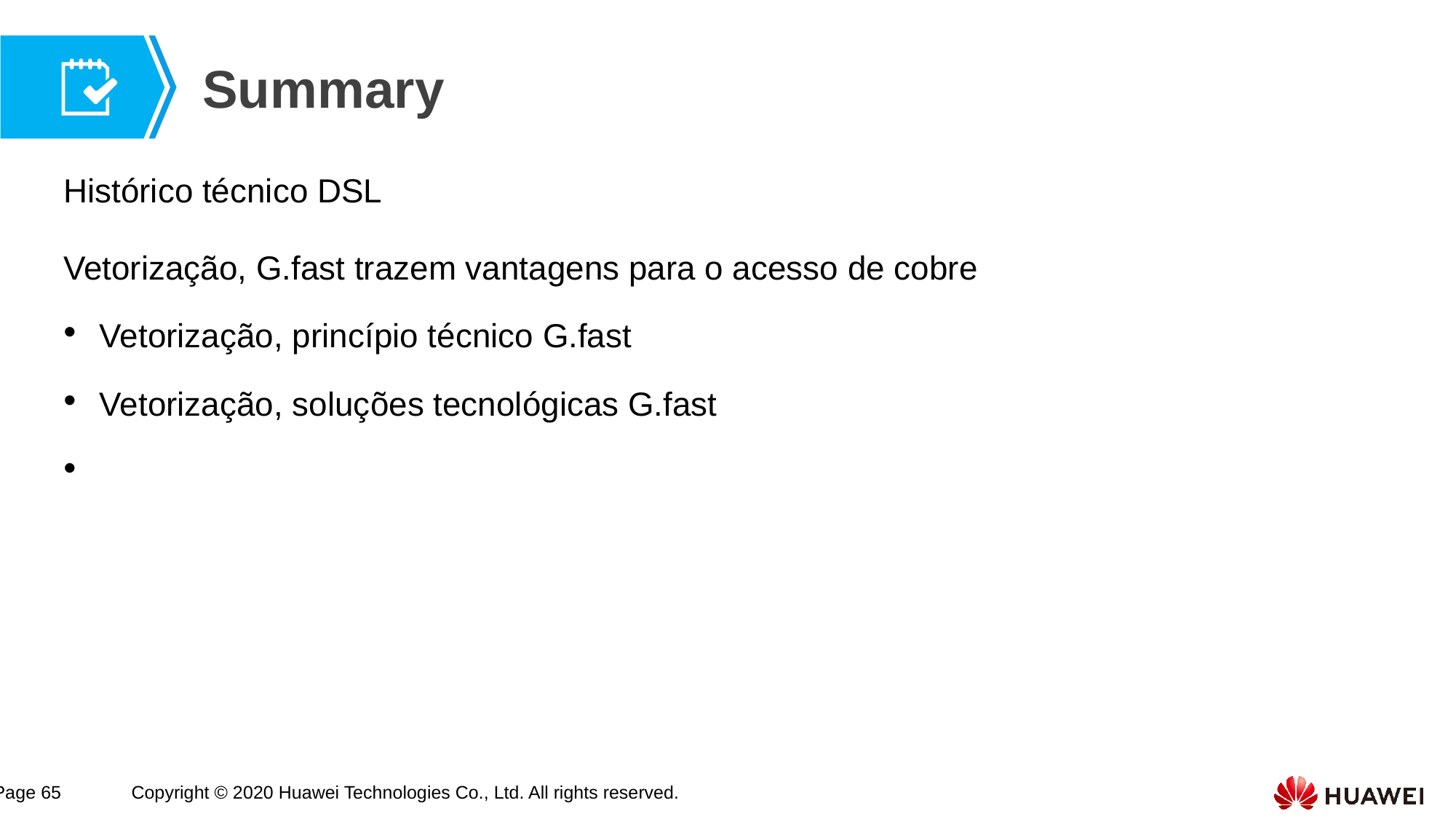

Histórico técnico DSL
Vetorização, G.fast trazem vantagens para o acesso de cobre
Vetorização, princípio técnico G.fast
Vetorização, soluções tecnológicas G.fast